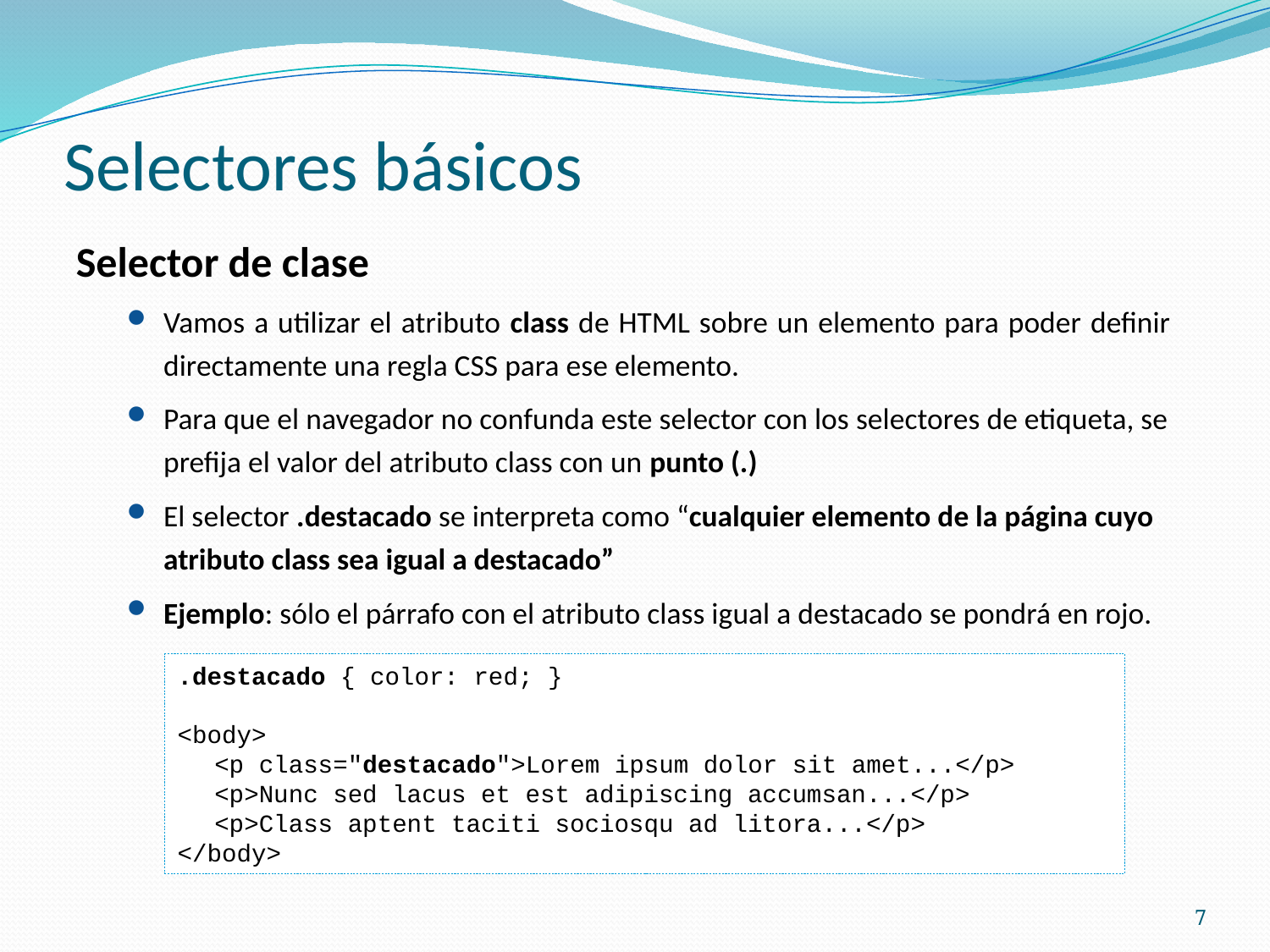

# Selectores básicos
Selector de clase
Vamos a utilizar el atributo class de HTML sobre un elemento para poder definir directamente una regla CSS para ese elemento.
Para que el navegador no confunda este selector con los selectores de etiqueta, se prefija el valor del atributo class con un punto (.)
El selector .destacado se interpreta como “cualquier elemento de la página cuyo atributo class sea igual a destacado”
Ejemplo: sólo el párrafo con el atributo class igual a destacado se pondrá en rojo.

.destacado { color: red; }

<body>
<p class="destacado">Lorem ipsum dolor sit amet...</p>
<p>Nunc sed lacus et est adipiscing accumsan...</p>
<p>Class aptent taciti sociosqu ad litora...</p>
</body>
7